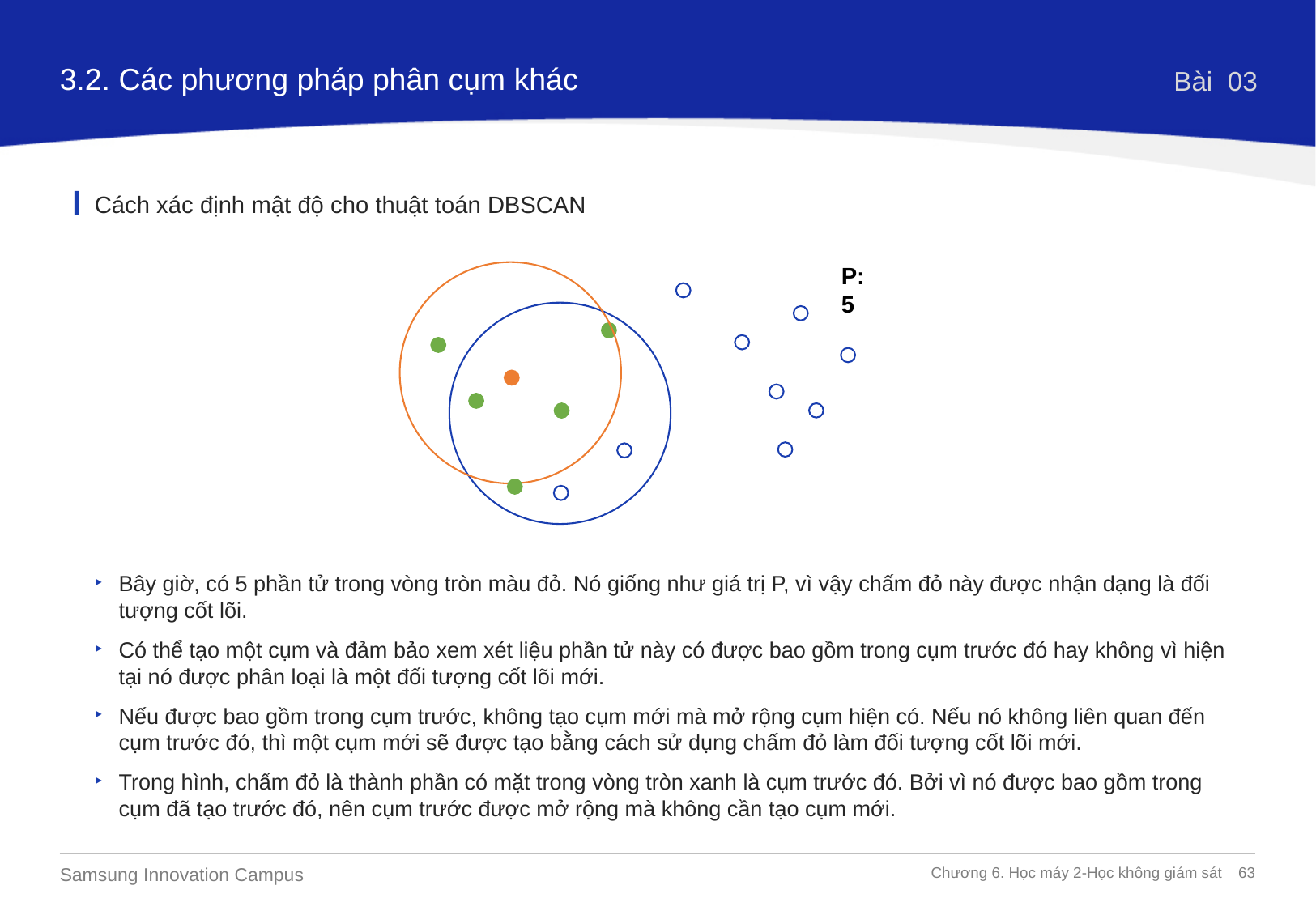

3.2. Các phương pháp phân cụm khác
Bài  03
Cách xác định mật độ cho thuật toán DBSCAN

P:5

Bây giờ, có 5 phần tử trong vòng tròn màu đỏ. Nó giống như giá trị P, vì vậy chấm đỏ này được nhận dạng là đối tượng cốt lõi.
Có thể tạo một cụm và đảm bảo xem xét liệu phần tử này có được bao gồm trong cụm trước đó hay không vì hiện tại nó được phân loại là một đối tượng cốt lõi mới.
Nếu được bao gồm trong cụm trước, không tạo cụm mới mà mở rộng cụm hiện có. Nếu nó không liên quan đến cụm trước đó, thì một cụm mới sẽ được tạo bằng cách sử dụng chấm đỏ làm đối tượng cốt lõi mới.
Trong hình, chấm đỏ là thành phần có mặt trong vòng tròn xanh là cụm trước đó. Bởi vì nó được bao gồm trong cụm đã tạo trước đó, nên cụm trước được mở rộng mà không cần tạo cụm mới.